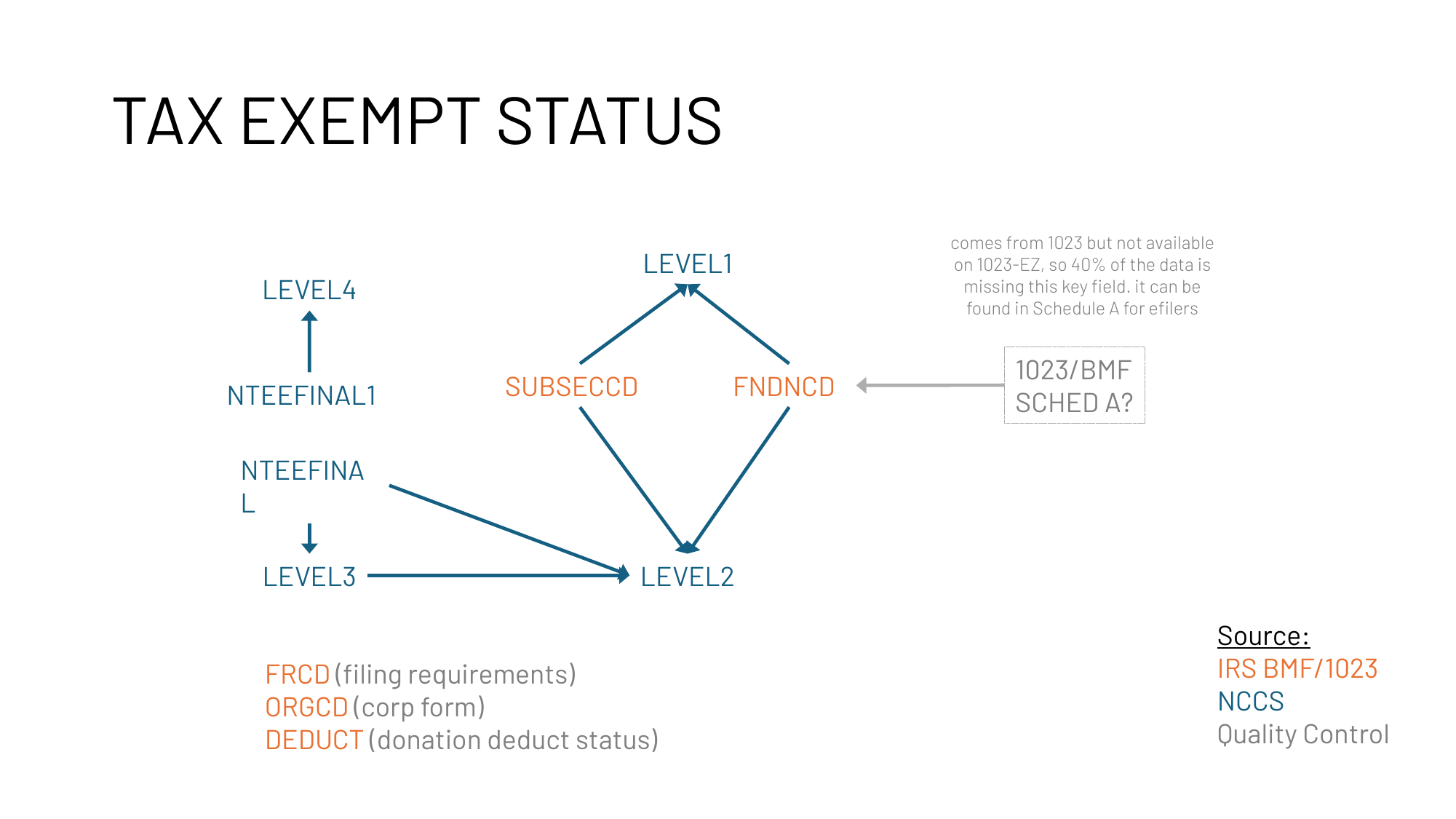

# TAX EXEMPT STATUS
comes from 1023 but not available on 1023-EZ, so 40% of the data is missing this key field. it can be found in Schedule A for efilers
LEVEL1
LEVEL4
1023/BMF
SCHED A?
SUBSECCD
FNDNCD
NTEEFINAL1
NTEEFINAL
LEVEL3
LEVEL2
Source:
IRS BMF/1023
NCCS
Quality Control
FRCD (filing requirements)
ORGCD (corp form)
DEDUCT (donation deduct status)